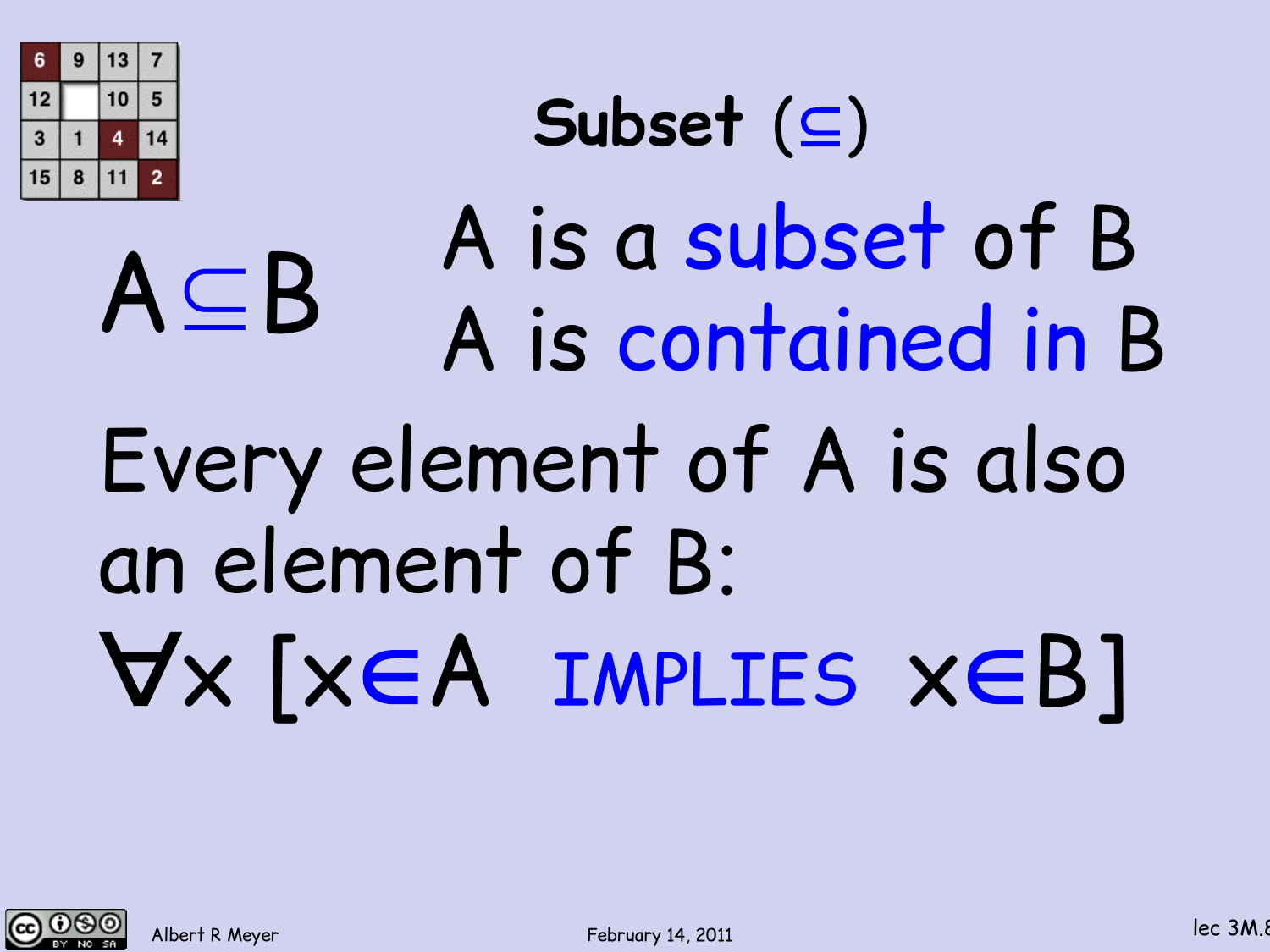

# Subset (⊆)
A is a subset of B
A is contained in B
A⊆B
Every element of A is also an element of B:
∀x [x∈A  IMPLIES  x∈B]